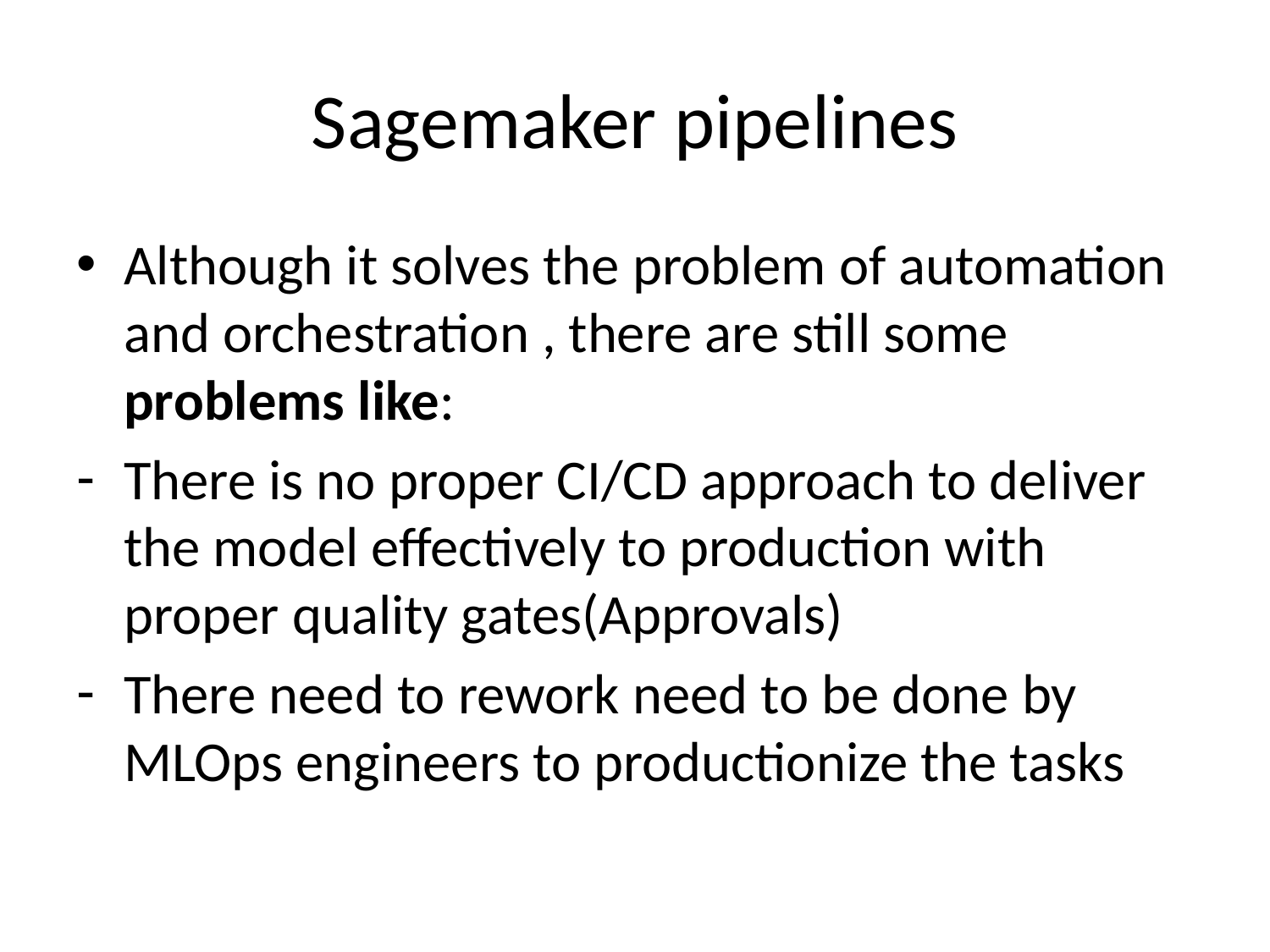

# Sagemaker pipelines
Although it solves the problem of automation and orchestration , there are still some problems like:
There is no proper CI/CD approach to deliver the model effectively to production with proper quality gates(Approvals)
There need to rework need to be done by MLOps engineers to productionize the tasks